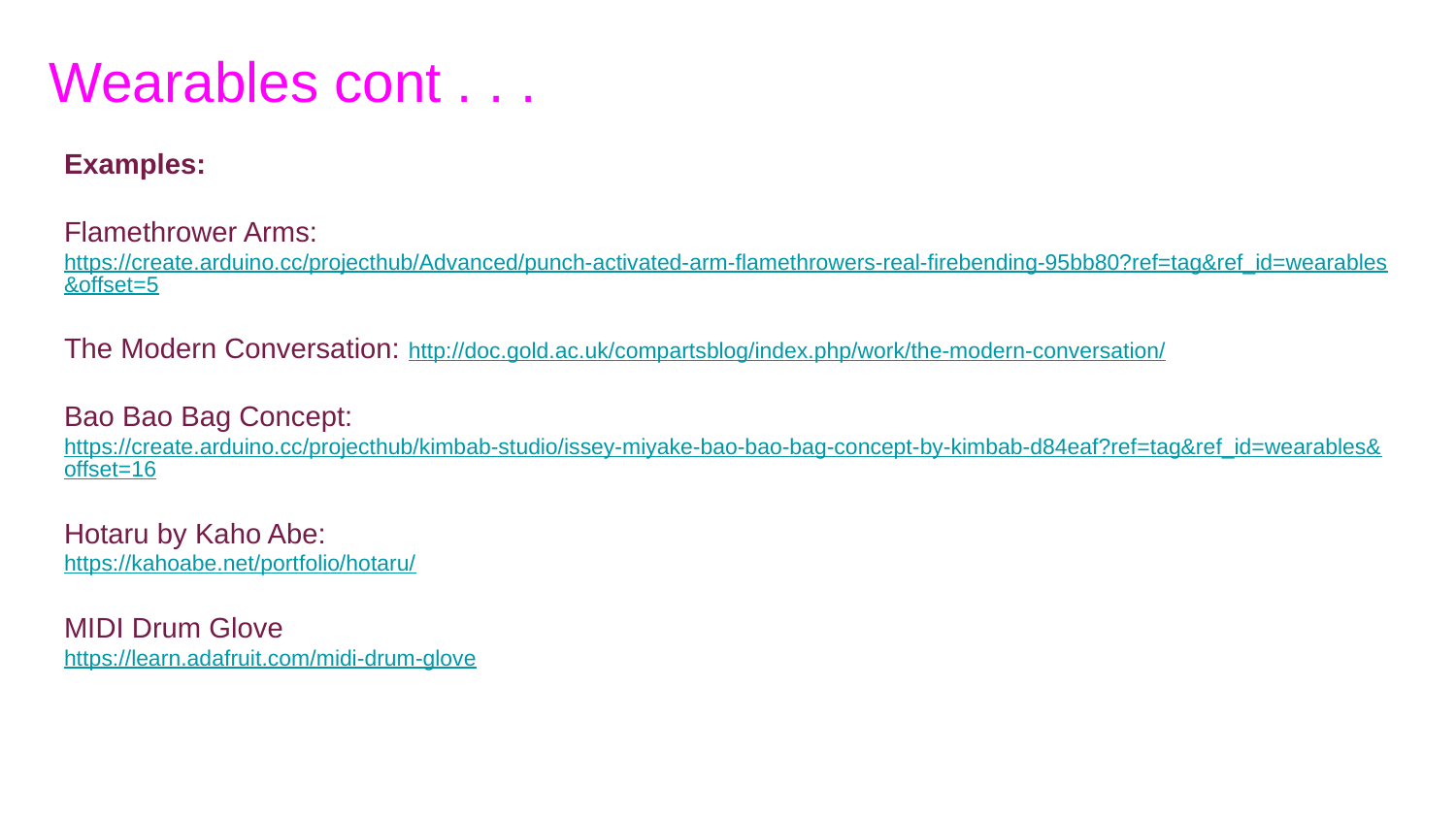

Wearables cont . . .
Examples:

Flamethrower Arms: https://create.arduino.cc/projecthub/Advanced/punch-activated-arm-flamethrowers-real-firebending-95bb80?ref=tag&ref_id=wearables&offset=5

The Modern Conversation: http://doc.gold.ac.uk/compartsblog/index.php/work/the-modern-conversation/

Bao Bao Bag Concept: https://create.arduino.cc/projecthub/kimbab-studio/issey-miyake-bao-bao-bag-concept-by-kimbab-d84eaf?ref=tag&ref_id=wearables&offset=16

Hotaru by Kaho Abe:
https://kahoabe.net/portfolio/hotaru/

MIDI Drum Glove
https://learn.adafruit.com/midi-drum-glove